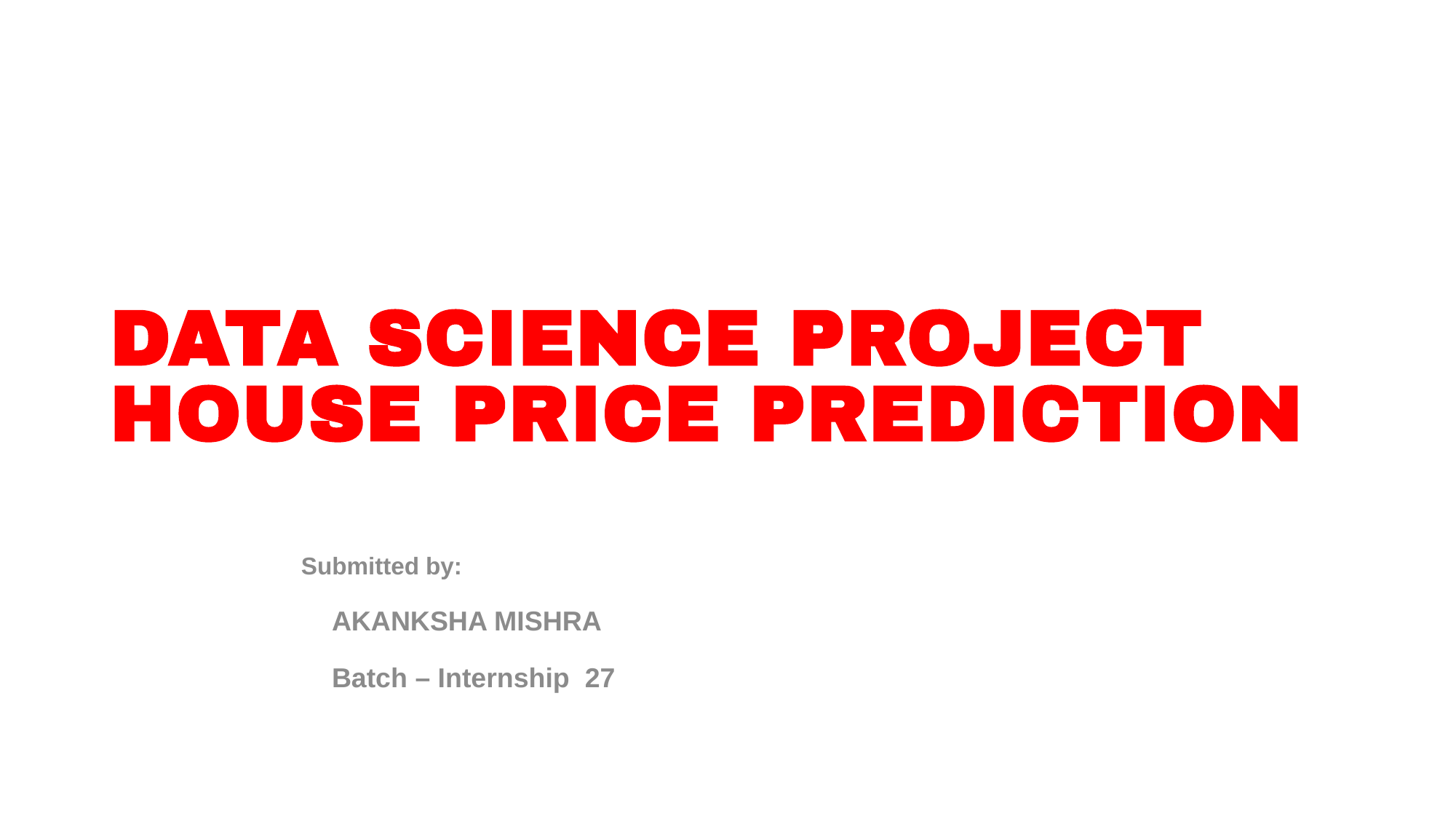

# Data science project HOUSE PRICE PREDICTION
Submitted by:
                             AKANKSHA MISHRA
                             Batch – Internship  27